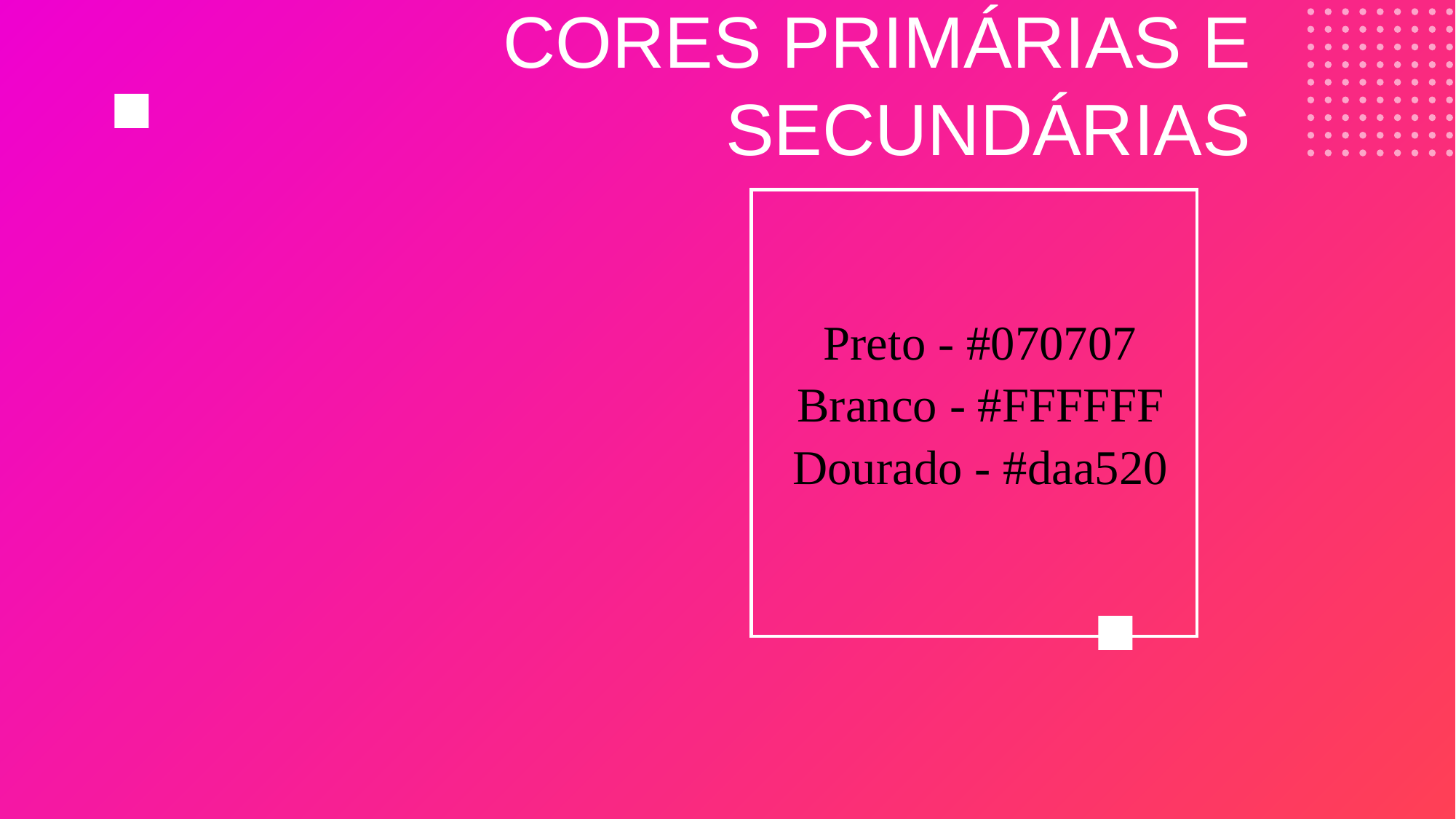

# CORES PRIMÁRIAS E SECUNDÁRIAS
Preto - #070707
Branco - #FFFFFF
Dourado - #daa520